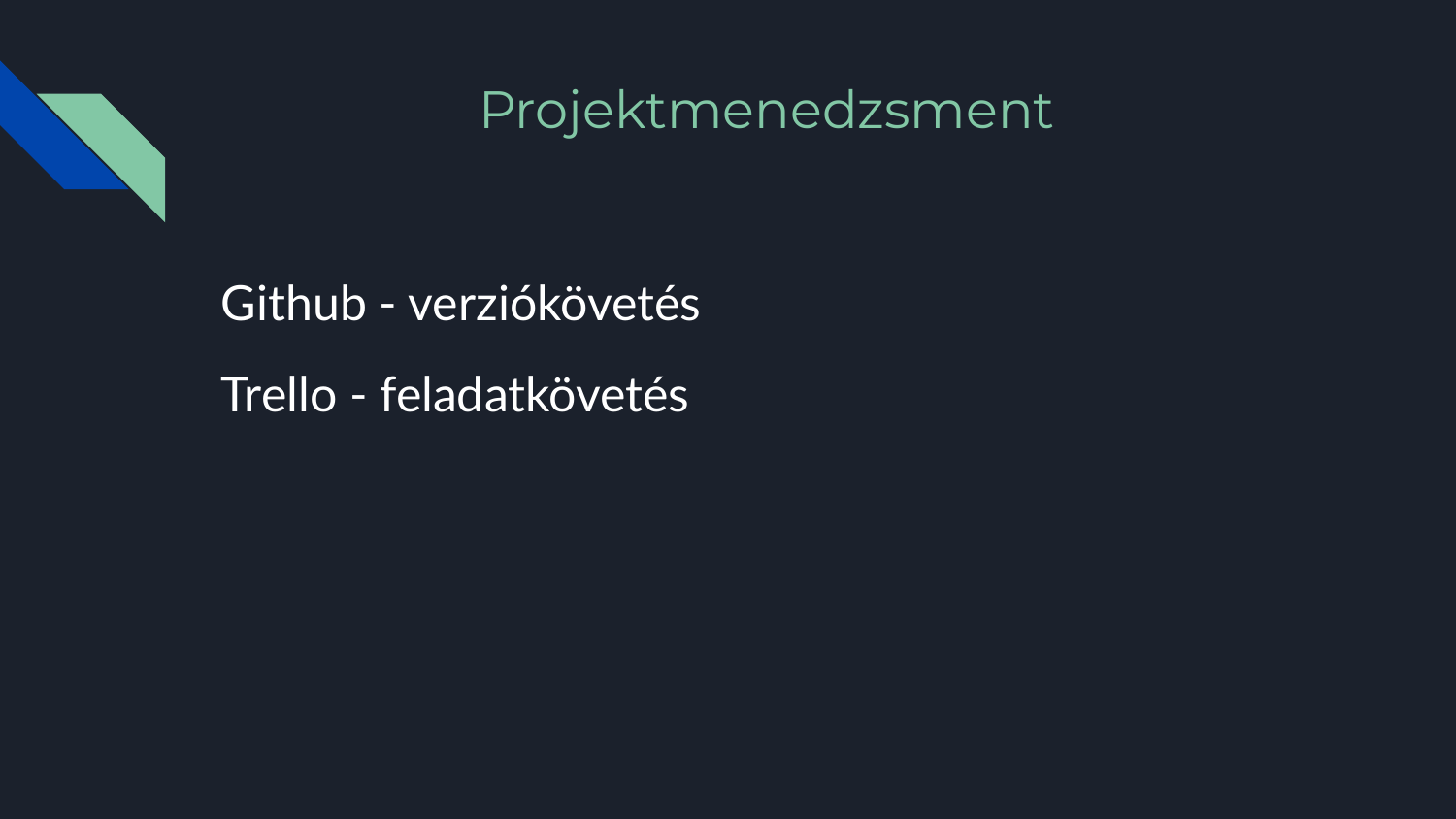

# Projektmenedzsment
Github - verziókövetés
Trello - feladatkövetés